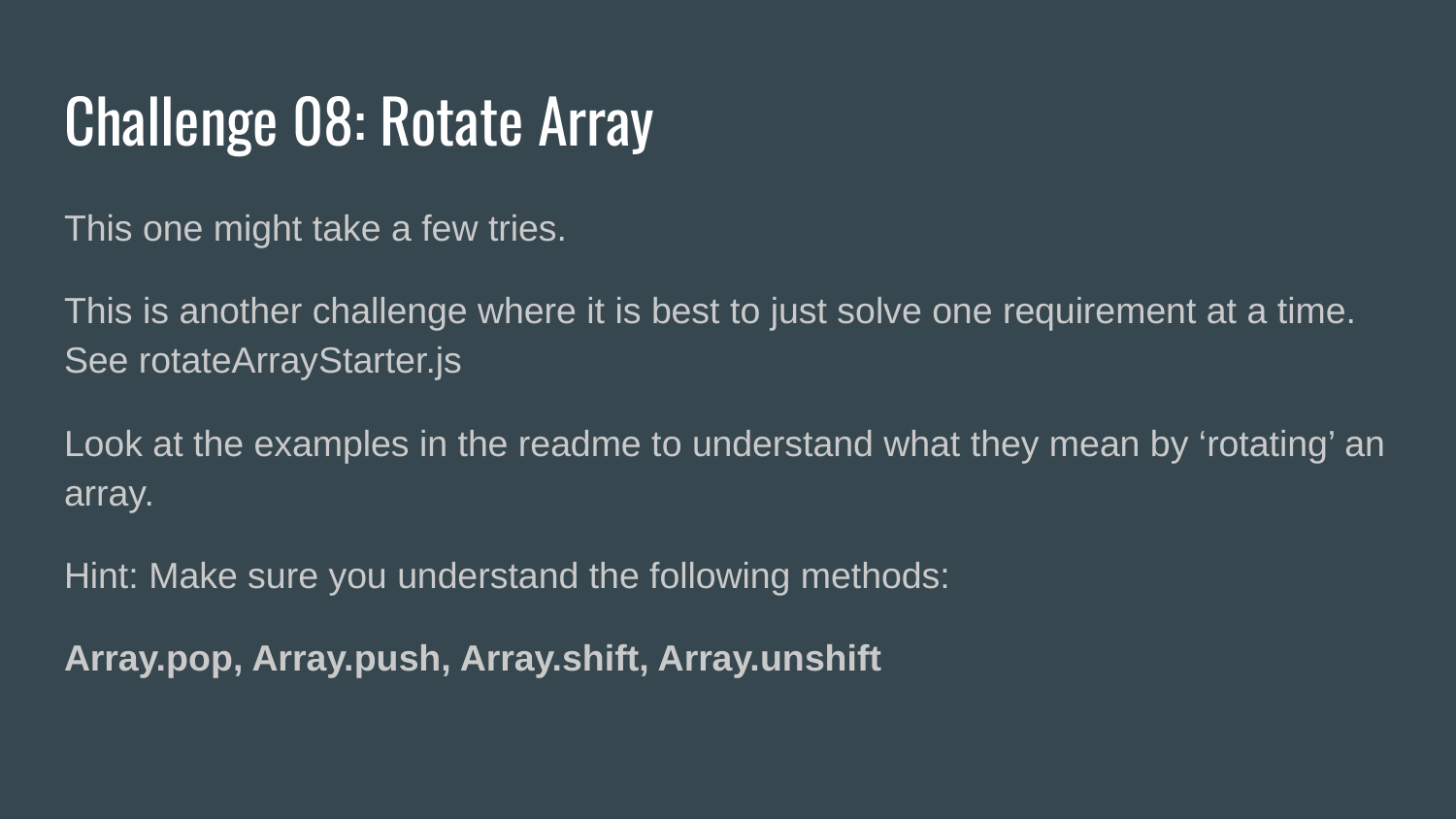

# Challenge 08: Rotate Array
This one might take a few tries.
This is another challenge where it is best to just solve one requirement at a time. See rotateArrayStarter.js
Look at the examples in the readme to understand what they mean by ‘rotating’ an array.
Hint: Make sure you understand the following methods:
Array.pop, Array.push, Array.shift, Array.unshift